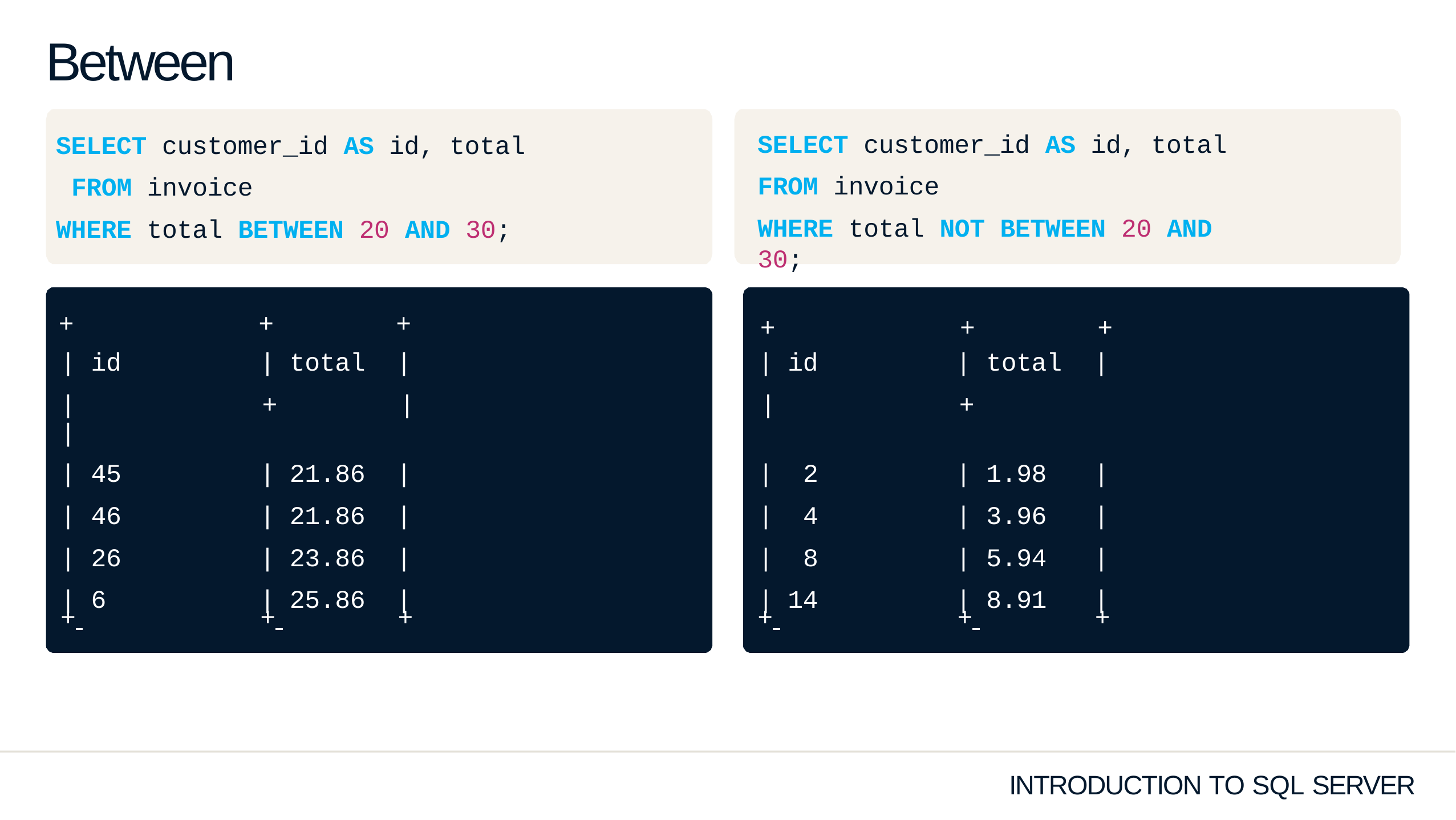

# Between

SELECT customer_id AS id, total  FROM invoice
WHERE total NOT BETWEEN 20 AND 30;
SELECT customer_id AS id, total  FROM invoice
WHERE total BETWEEN 20 AND 30;

+	+	+

+	+	+

| | | id | | | total | | | | | id | | | total | | |
| --- | --- | --- | --- | --- | --- | --- | --- | --- | --- |
| | + | | + | |  |  |  |  |  |  |  |  |  |
| | | 45 | | | 21.86 | | | | | 2 | | | 1.98 | | |
| | | 46 | | | 21.86 | | | | | 4 | | | 3.96 | | |
| | | 26 | | | 23.86 | | | | | 8 | | | 5.94 | | |
| | | 6 | | | 25.86 | | | | | 14 | | | 8.91 | | |
+ 	+ 	+
+ 	+ 	+
INTRODUCTION TO SQL SERVER